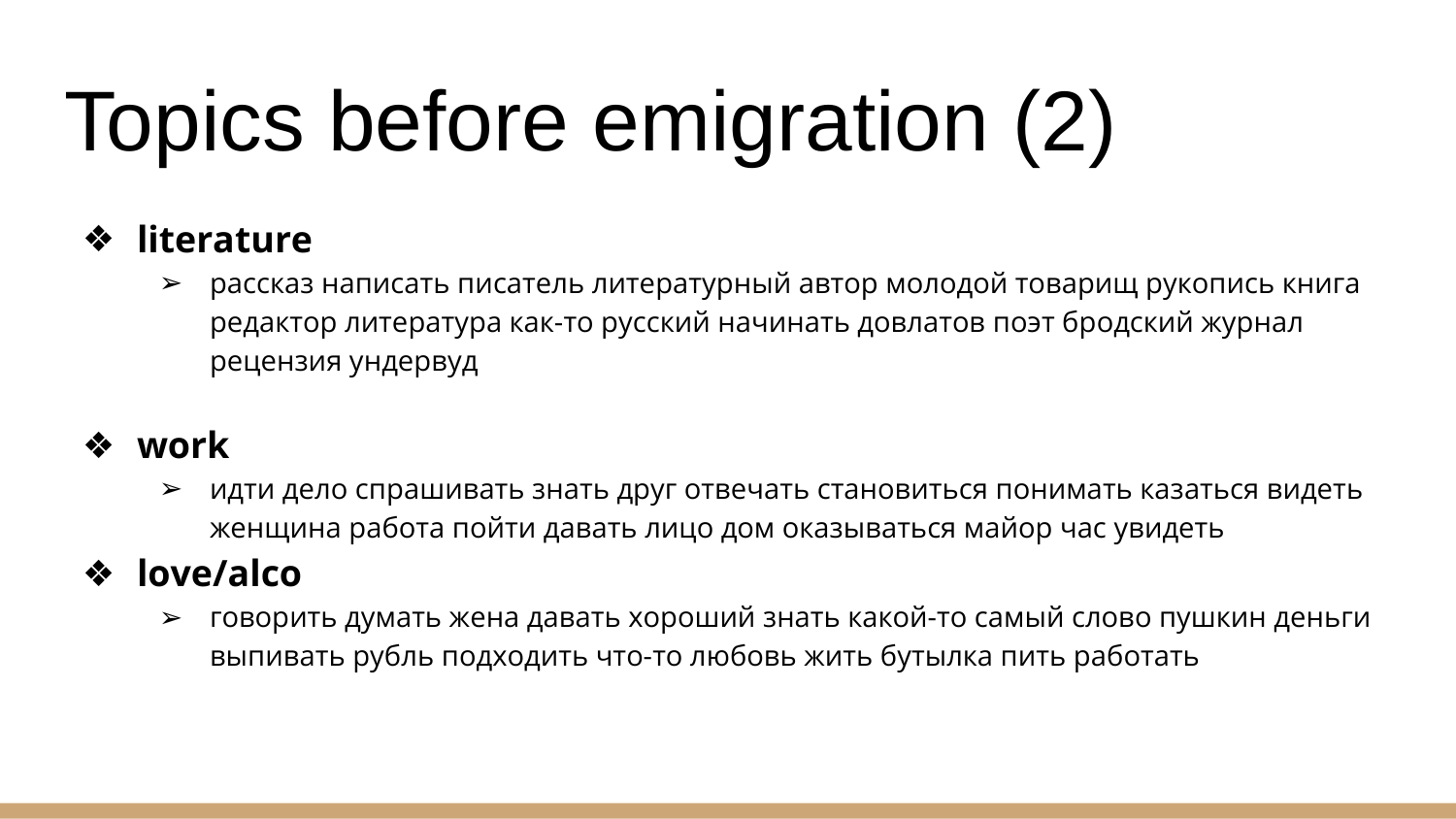

# Topics before emigration (2)
literature
рассказ написать писатель литературный автор молодой товарищ рукопись книга редактор литература как-то русский начинать довлатов поэт бродский журнал рецензия ундервуд
work
идти дело спрашивать знать друг отвечать становиться понимать казаться видеть женщина работа пойти давать лицо дом оказываться майор час увидеть
love/alco
говорить думать жена давать хороший знать какой-то самый слово пушкин деньги выпивать рубль подходить что-то любовь жить бутылка пить работать